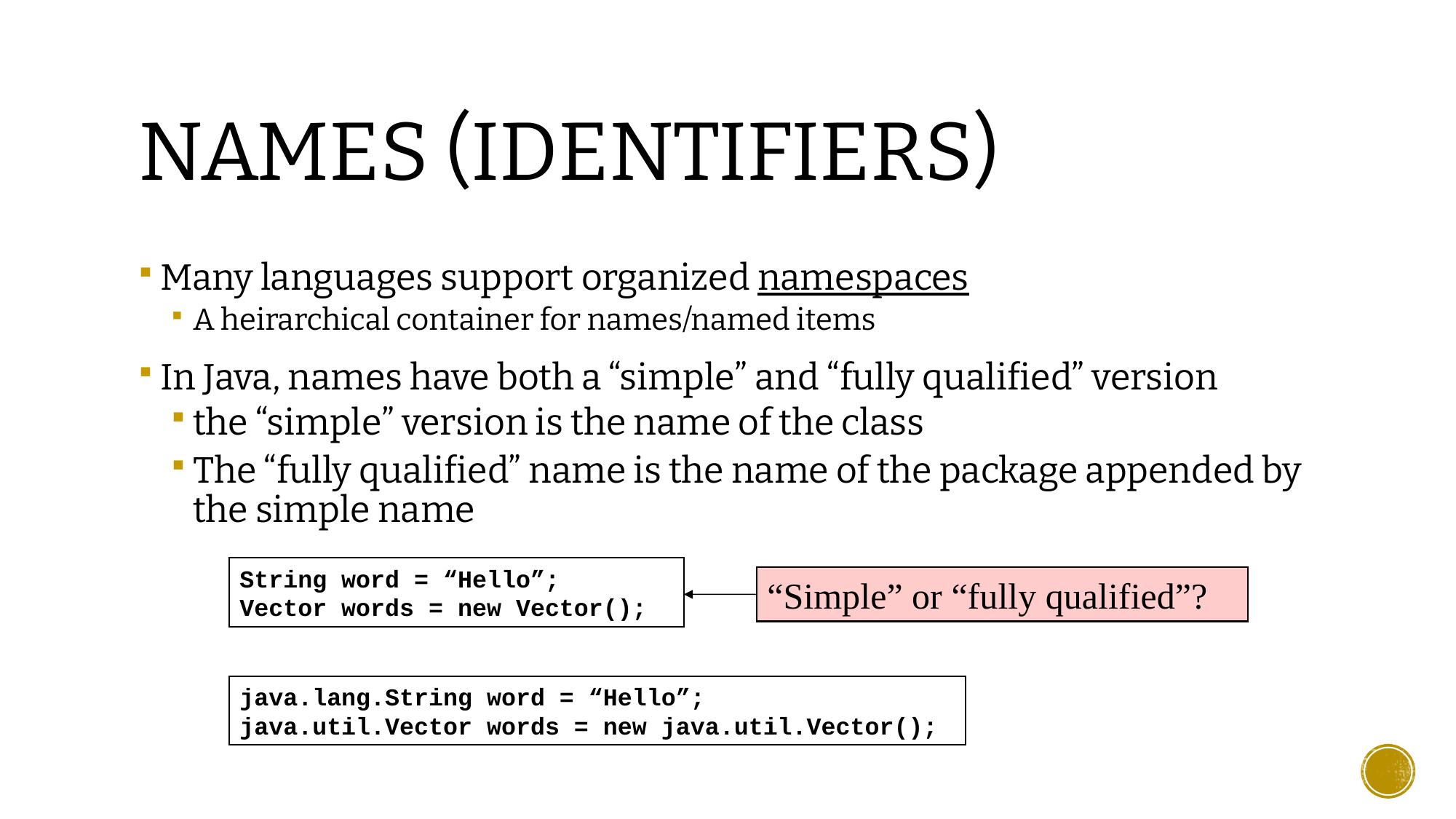

# Names (Identifiers)
Many languages support organized namespaces
A heirarchical container for names/named items
In Java, names have both a “simple” and “fully qualified” version
the “simple” version is the name of the class
The “fully qualified” name is the name of the package appended by the simple name
String word = “Hello”;
Vector words = new Vector();
“Simple” or “fully qualified”?

java.lang.String word = “Hello”;
java.util.Vector words = new java.util.Vector();